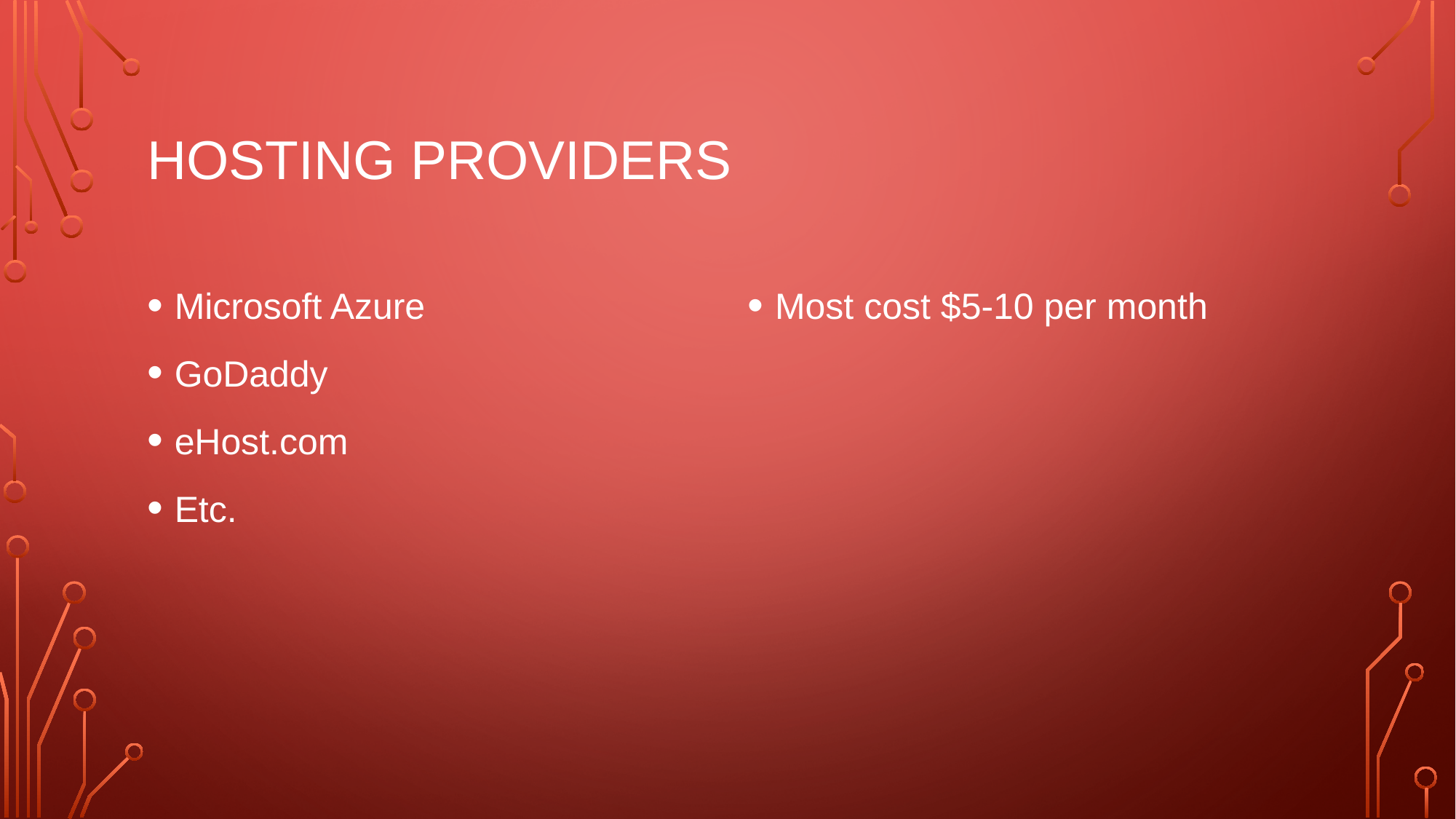

# Hosting providers
Microsoft Azure
GoDaddy
eHost.com
Etc.
Most cost $5-10 per month